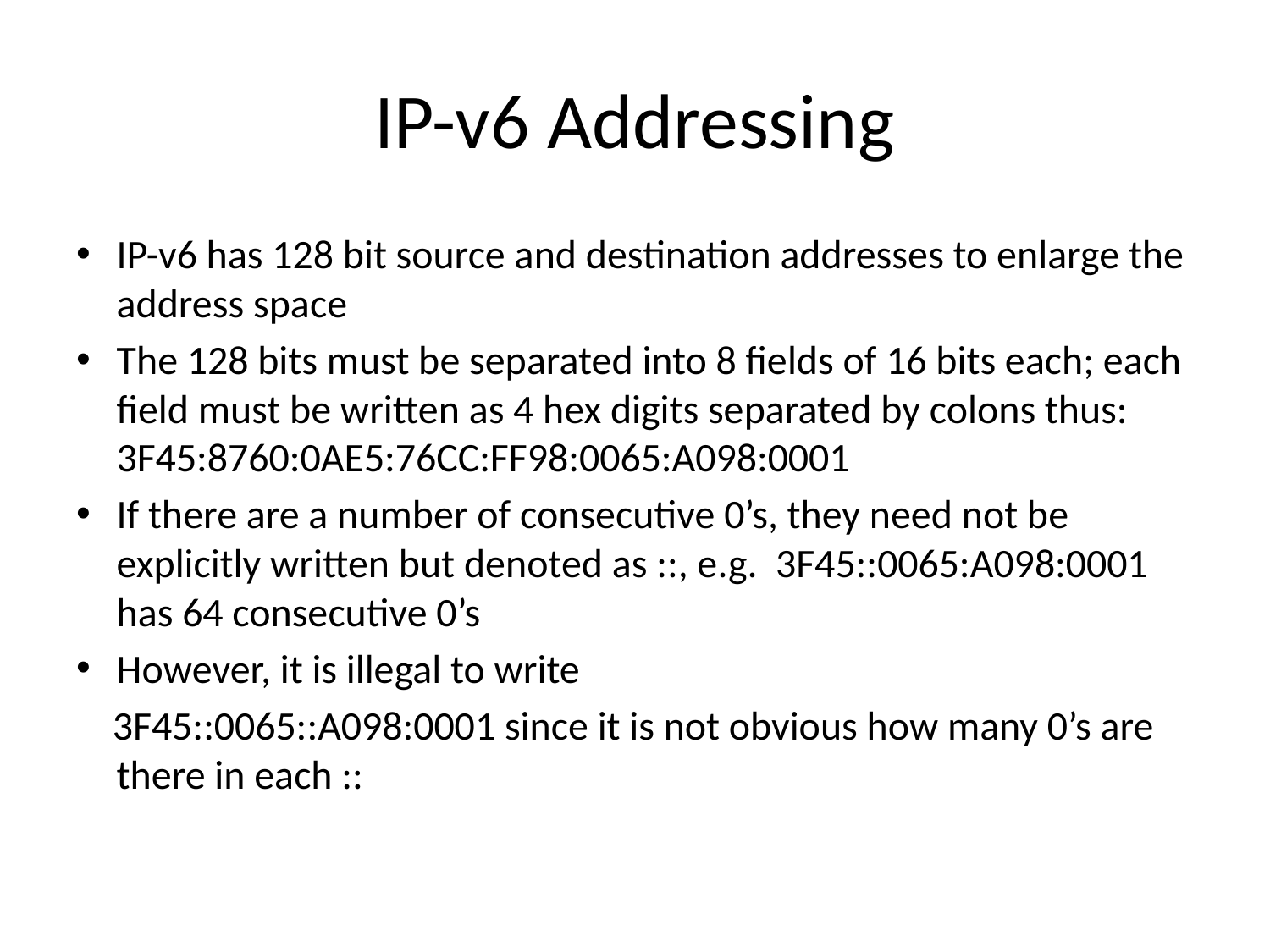

# IP-v6 Addressing
IP-v6 has 128 bit source and destination addresses to enlarge the address space
The 128 bits must be separated into 8 fields of 16 bits each; each field must be written as 4 hex digits separated by colons thus:
3F45:8760:0AE5:76CC:FF98:0065:A098:0001
If there are a number of consecutive 0’s, they need not be explicitly written but denoted as ::, e.g.  3F45::0065:A098:0001 has 64 consecutive 0’s
However, it is illegal to write
    3F45::0065::A098:0001 since it is not obvious how many 0’s are there in each ::